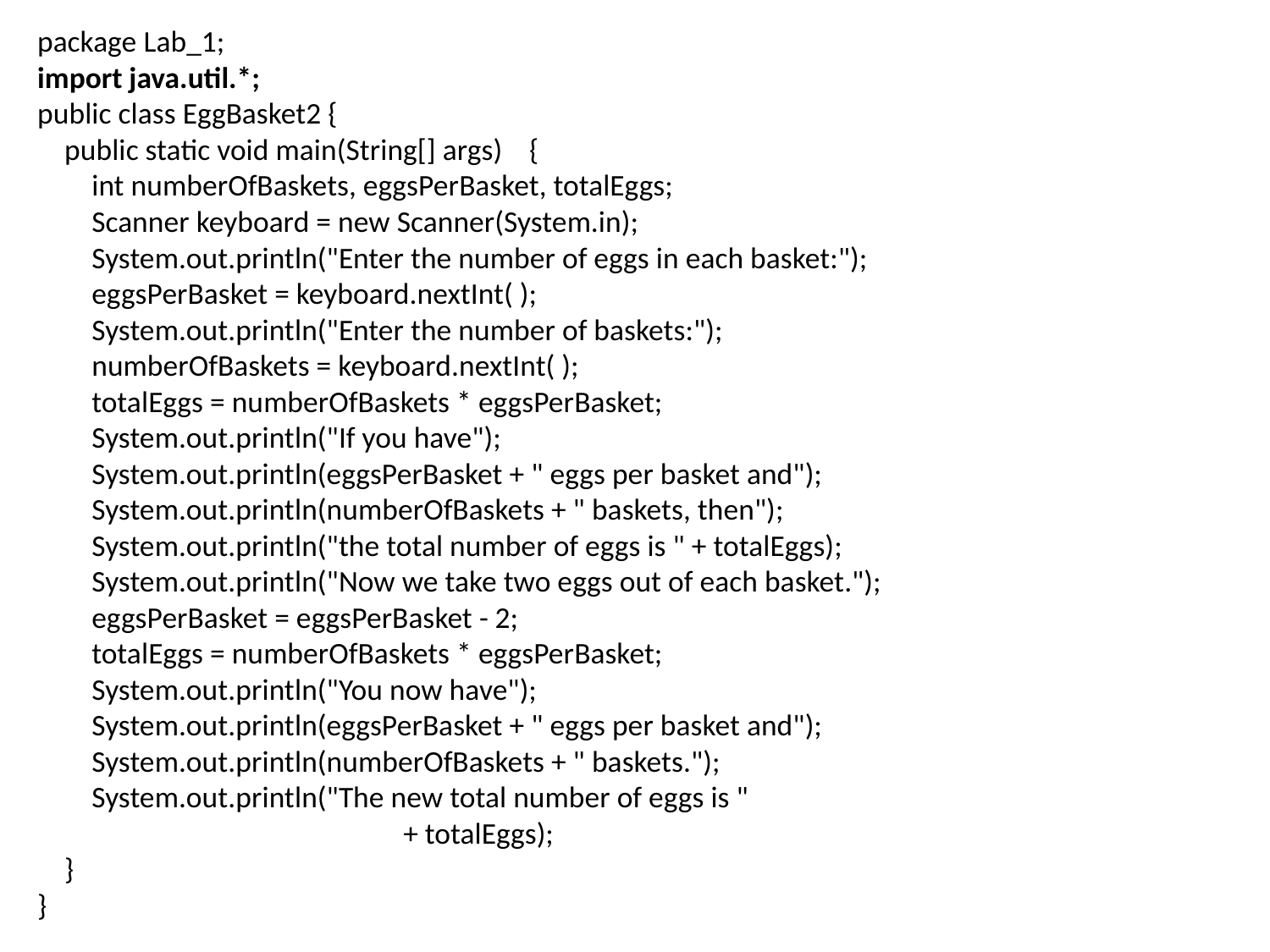

package Lab_1;
import java.util.*;
public class EggBasket2 {
    public static void main(String[] args)    {
        int numberOfBaskets, eggsPerBasket, totalEggs;
        Scanner keyboard = new Scanner(System.in);
        System.out.println("Enter the number of eggs in each basket:");
        eggsPerBasket = keyboard.nextInt( );
        System.out.println("Enter the number of baskets:");
        numberOfBaskets = keyboard.nextInt( );
        totalEggs = numberOfBaskets * eggsPerBasket;
        System.out.println("If you have");
        System.out.println(eggsPerBasket + " eggs per basket and");
        System.out.println(numberOfBaskets + " baskets, then");
        System.out.println("the total number of eggs is " + totalEggs);
        System.out.println("Now we take two eggs out of each basket.");
        eggsPerBasket = eggsPerBasket - 2;
        totalEggs = numberOfBaskets * eggsPerBasket;
        System.out.println("You now have");
        System.out.println(eggsPerBasket + " eggs per basket and");
        System.out.println(numberOfBaskets + " baskets.");
        System.out.println("The new total number of eggs is "
                                                      + totalEggs);
    }
}